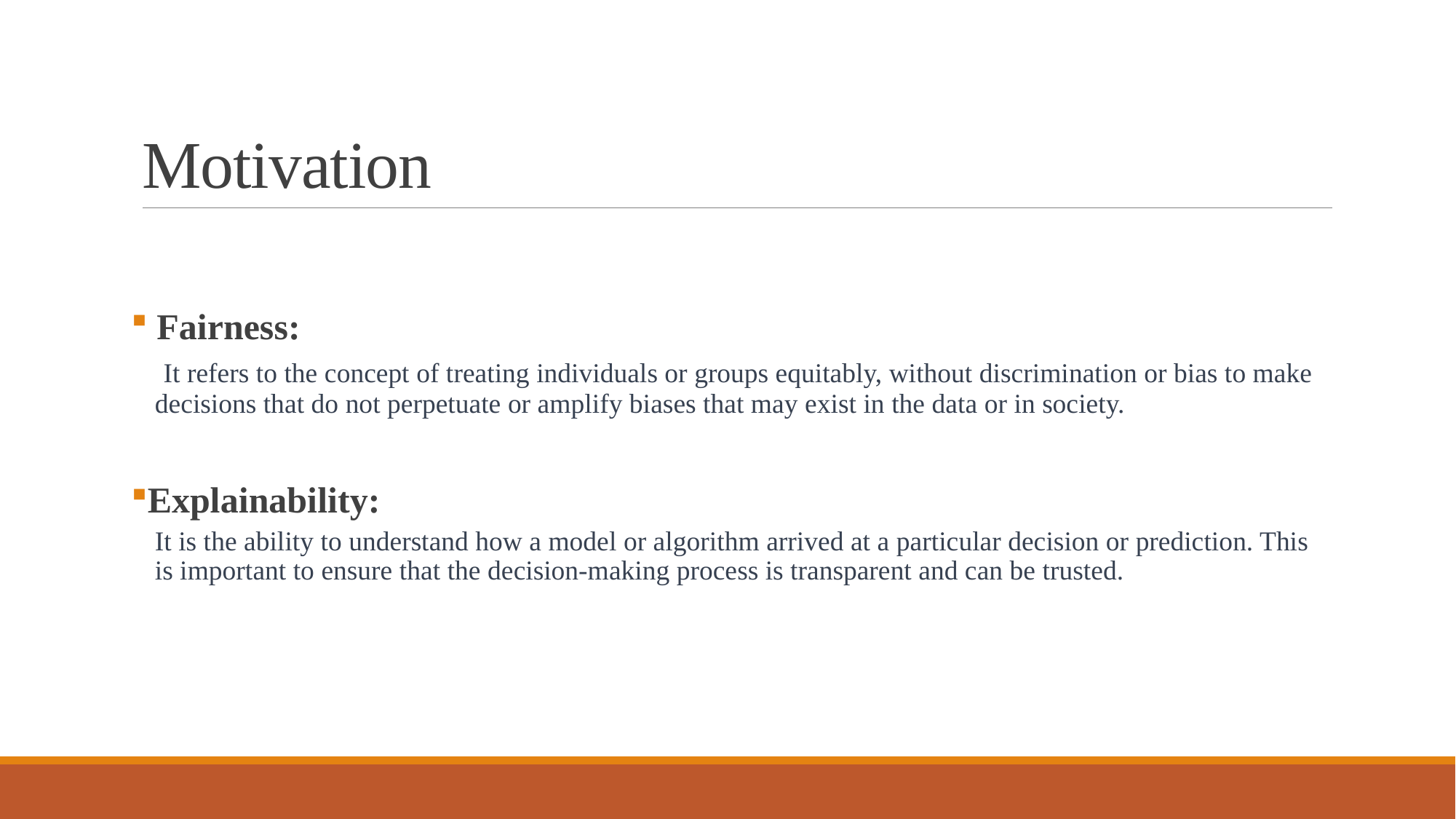

# Motivation
 Fairness:
 It refers to the concept of treating individuals or groups equitably, without discrimination or bias to make decisions that do not perpetuate or amplify biases that may exist in the data or in society.

Explainability:
It is the ability to understand how a model or algorithm arrived at a particular decision or prediction. This is important to ensure that the decision-making process is transparent and can be trusted.